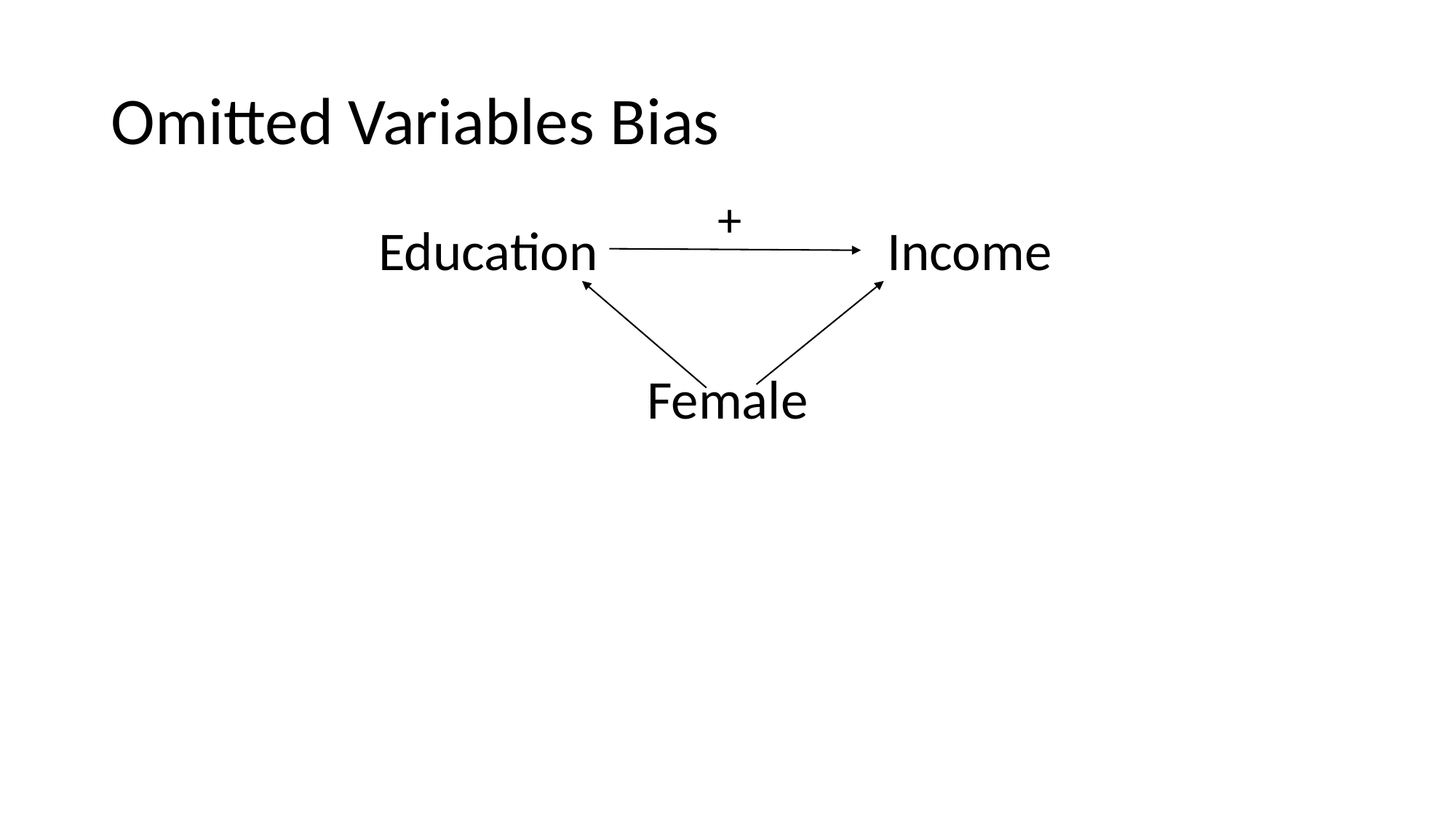

# Omitted Variables Bias
+
		    Education  			 Income

Female